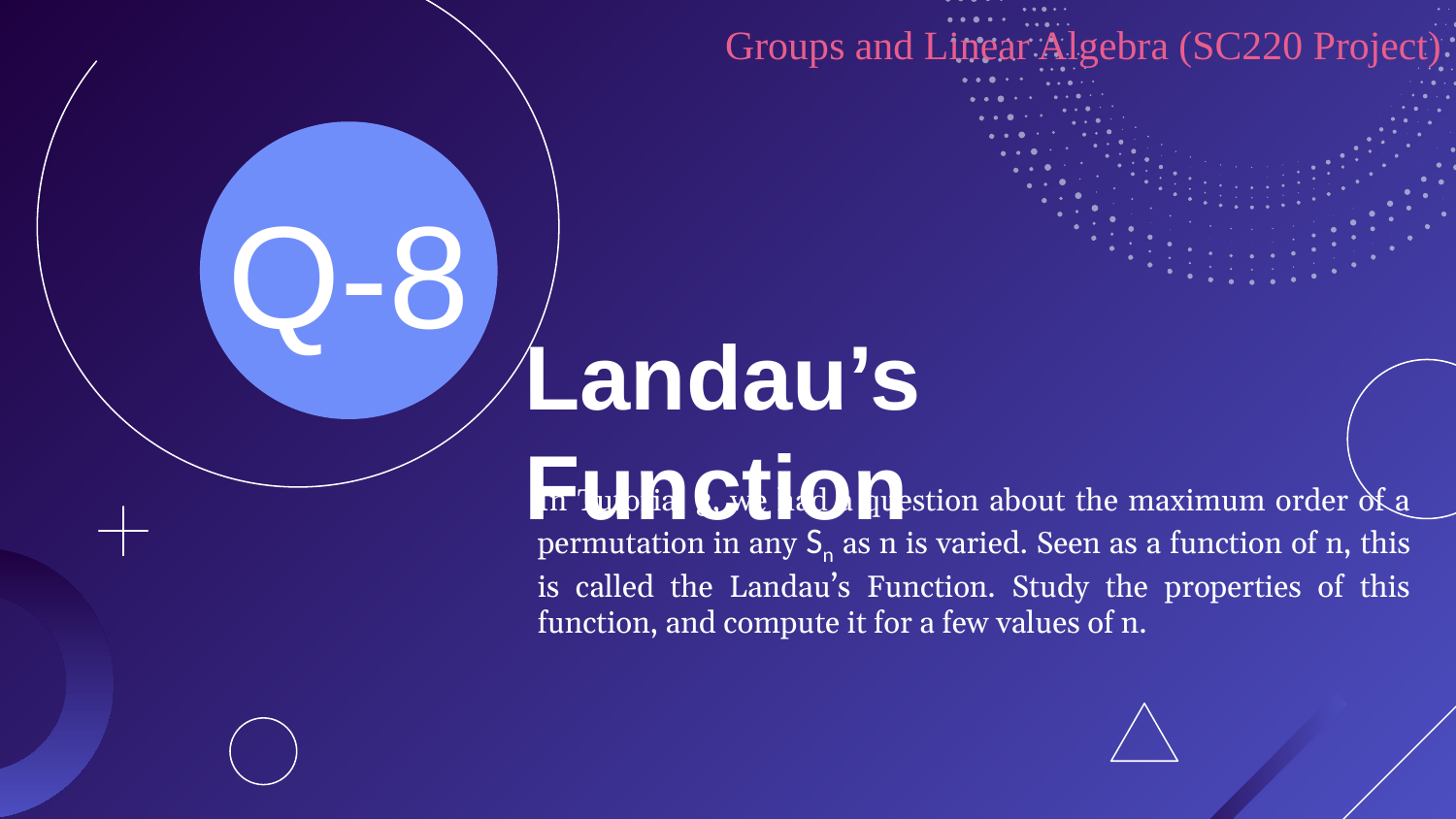

Groups and Linear Algebra (SC220 Project)

# Q-8

Landau’s Function
In Tutorial 3, we had a question about the maximum order of a permutation in any Sn as n is varied. Seen as a function of n, this is called the Landau’s Function. Study the properties of this function, and compute it for a few values of n.